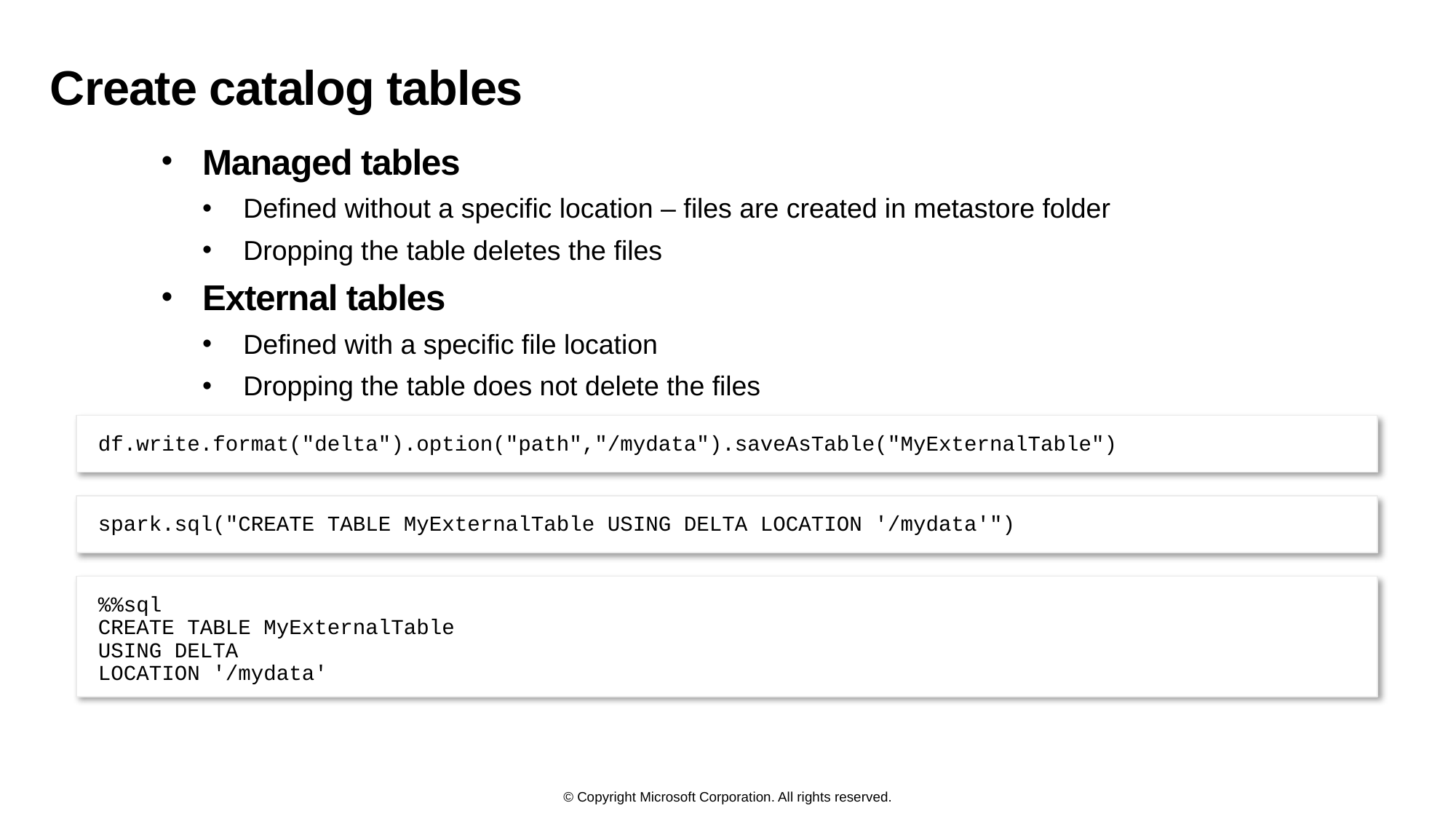

# Create catalog tables
Managed tables
Defined without a specific location – files are created in metastore folder
Dropping the table deletes the files
External tables
Defined with a specific file location
Dropping the table does not delete the files
df.write.format("delta").option("path","/mydata").saveAsTable("MyExternalTable")
spark.sql("CREATE TABLE MyExternalTable USING DELTA LOCATION '/mydata'")
%%sql
CREATE TABLE MyExternalTable
USING DELTA
LOCATION '/mydata'